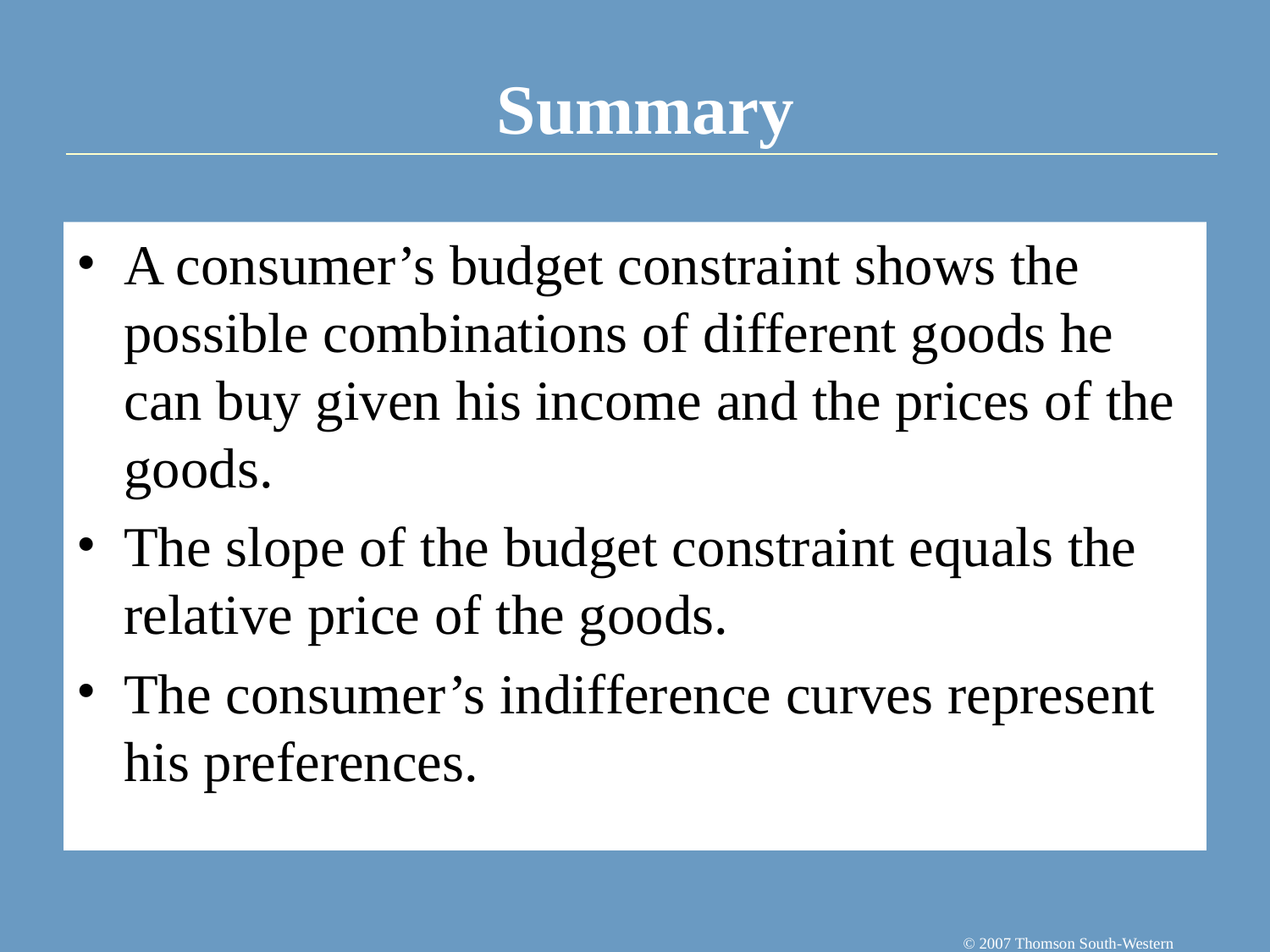

A consumer’s budget constraint shows the possible combinations of different goods he can buy given his income and the prices of the goods.
The slope of the budget constraint equals the relative price of the goods.
The consumer’s indifference curves represent his preferences.